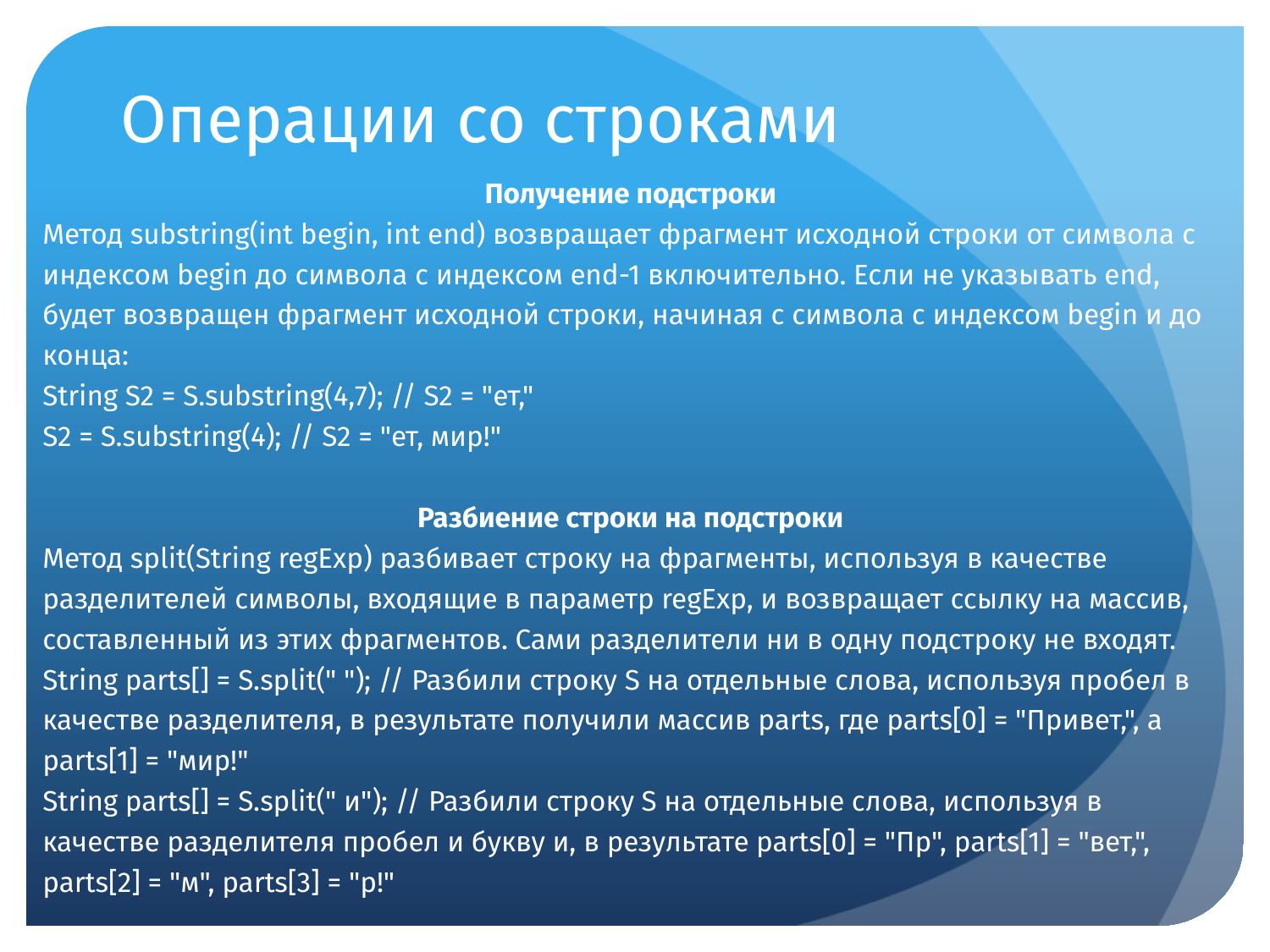

# Операции со строками
Получение подстроки
Метод substring(int begin, int end) возвращает фрагмент исходной строки от символа с индексом begin до символа с индексом end-1 включительно. Если не указывать end, будет возвращен фрагмент исходной строки, начиная с символа с индексом begin и до конца:
String S2 = S.substring(4,7); // S2 = "ет,"
S2 = S.substring(4); // S2 = "ет, мир!"

Разбиение строки на подстроки
Метод split(String regExp) разбивает строку на фрагменты, используя в качестве разделителей символы, входящие в параметр regExp, и возвращает ссылку на массив, составленный из этих фрагментов. Сами разделители ни в одну подстроку не входят.
String parts[] = S.split(" "); // Разбили строку S на отдельные слова, используя пробел в качестве разделителя, в результате получили массив parts, где parts[0] = "Привет,", а parts[1] = "мир!"
String parts[] = S.split(" и"); // Разбили строку S на отдельные слова, используя в качестве разделителя пробел и букву и, в результате parts[0] = "Пр", parts[1] = "вет,", parts[2] = "м", parts[3] = "р!"